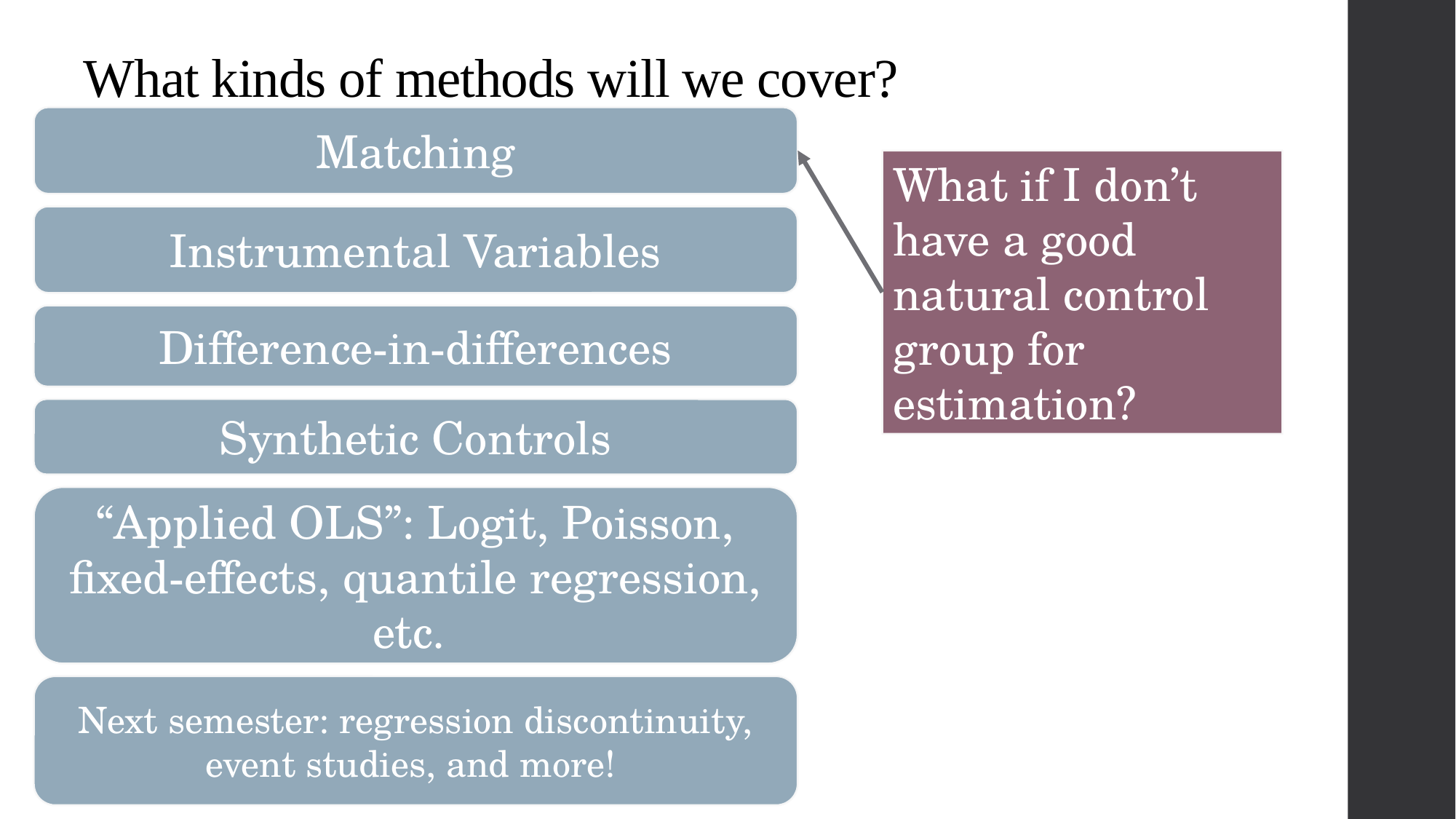

# What kinds of methods will we cover?
Matching
What if I don’t have a good natural control group for estimation?
Instrumental Variables
Difference-in-differences
Synthetic Controls
“Applied OLS”: Logit, Poisson, fixed-effects, quantile regression, etc.
Next semester: regression discontinuity, event studies, and more!